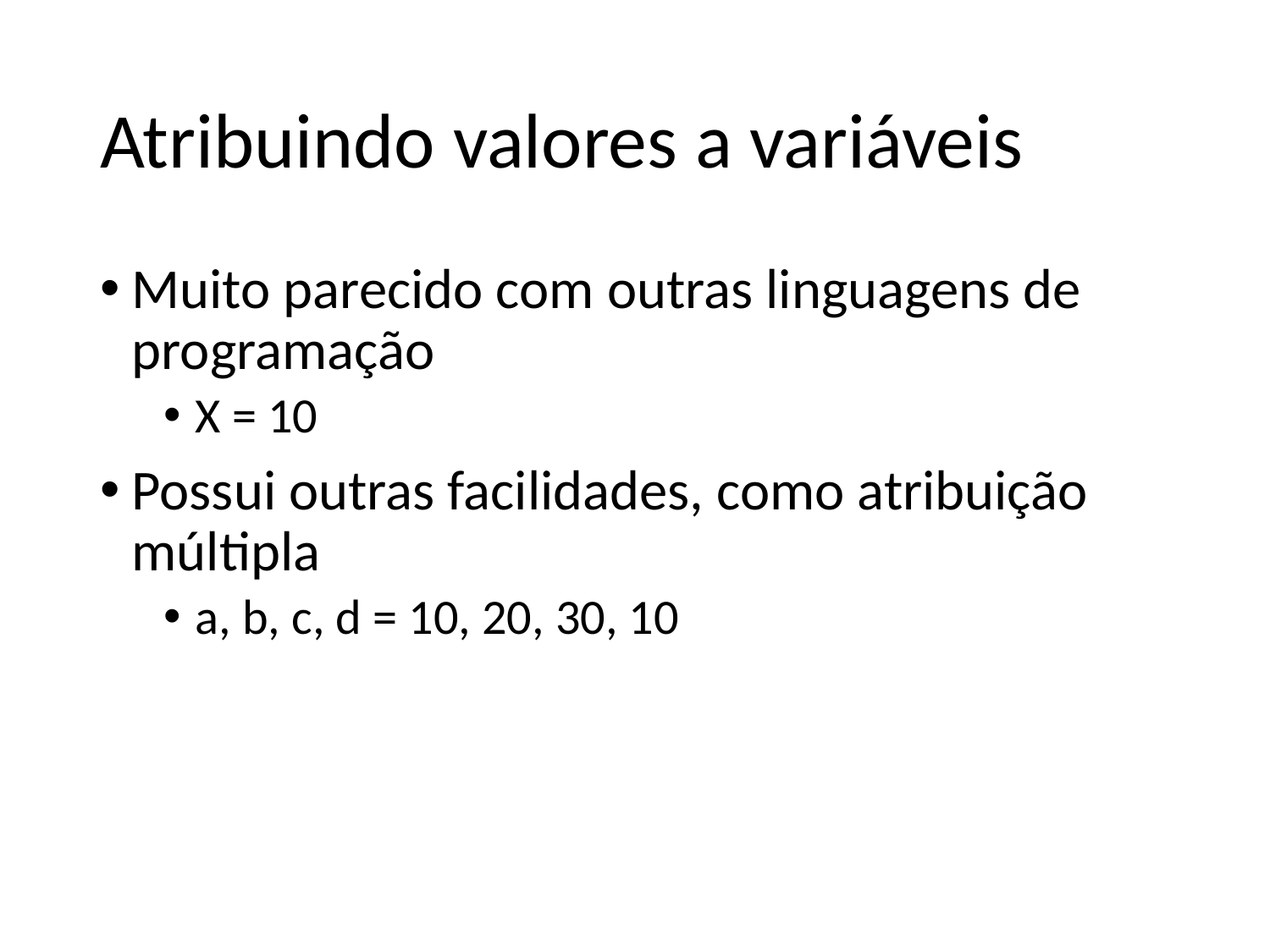

# Atribuindo valores a variáveis
Muito parecido com outras linguagens de programação
X = 10
Possui outras facilidades, como atribuição múltipla
a, b, c, d = 10, 20, 30, 10